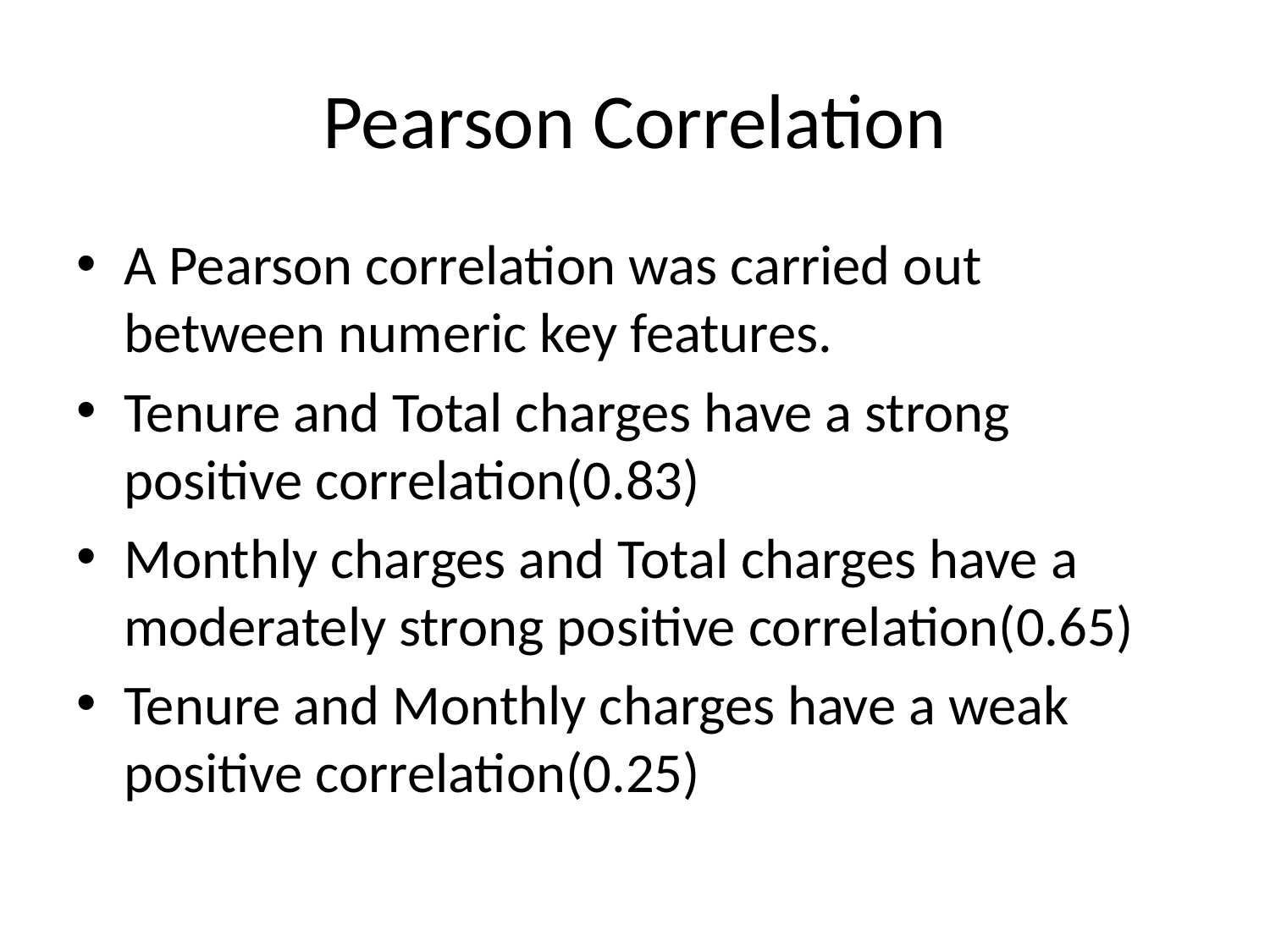

# Pearson Correlation
A Pearson correlation was carried out between numeric key features.
Tenure and Total charges have a strong positive correlation(0.83)
Monthly charges and Total charges have a moderately strong positive correlation(0.65)
Tenure and Monthly charges have a weak positive correlation(0.25)